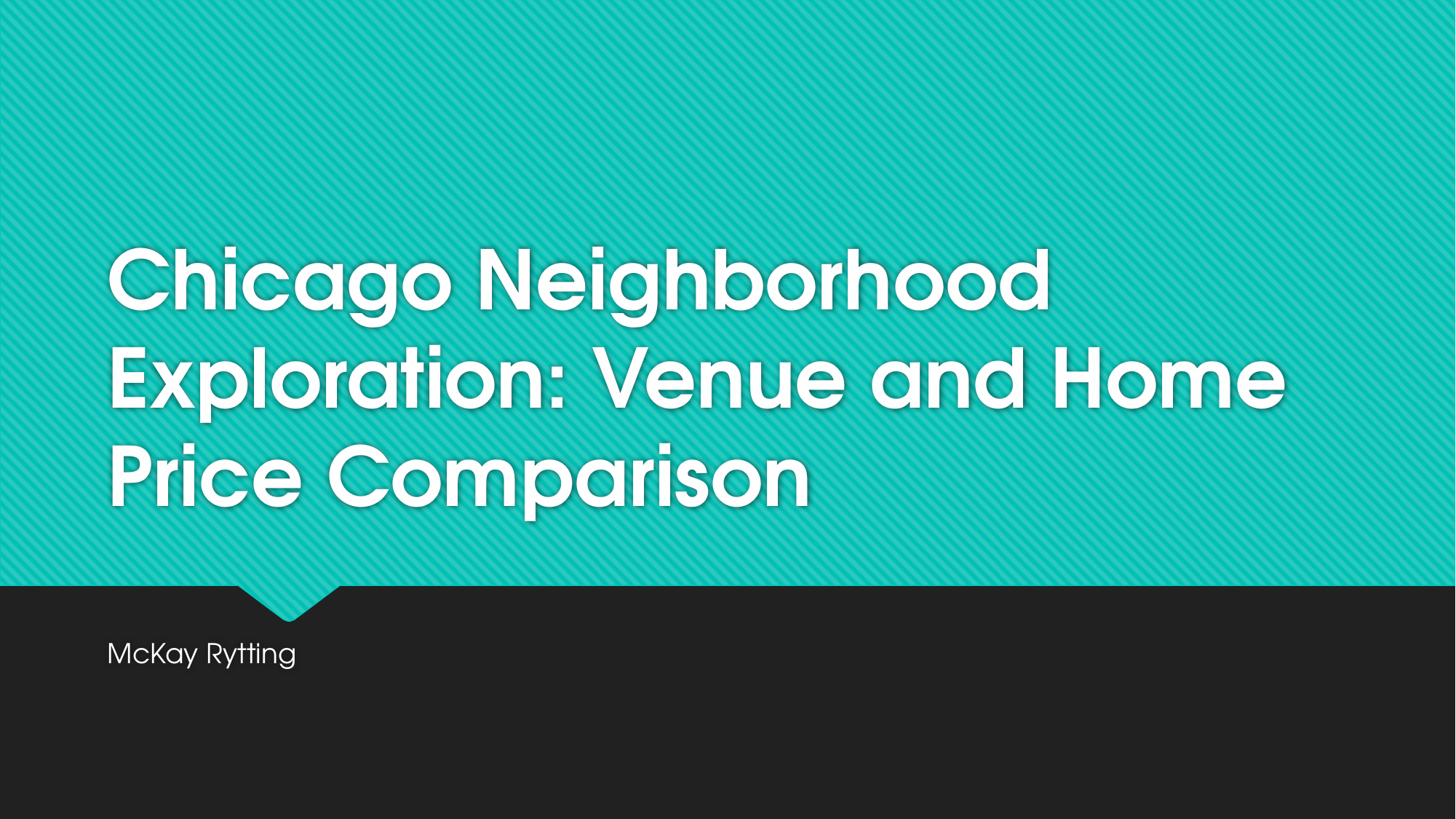

# Chicago Neighborhood Exploration: Venue and Home Price Comparison
McKay Rytting